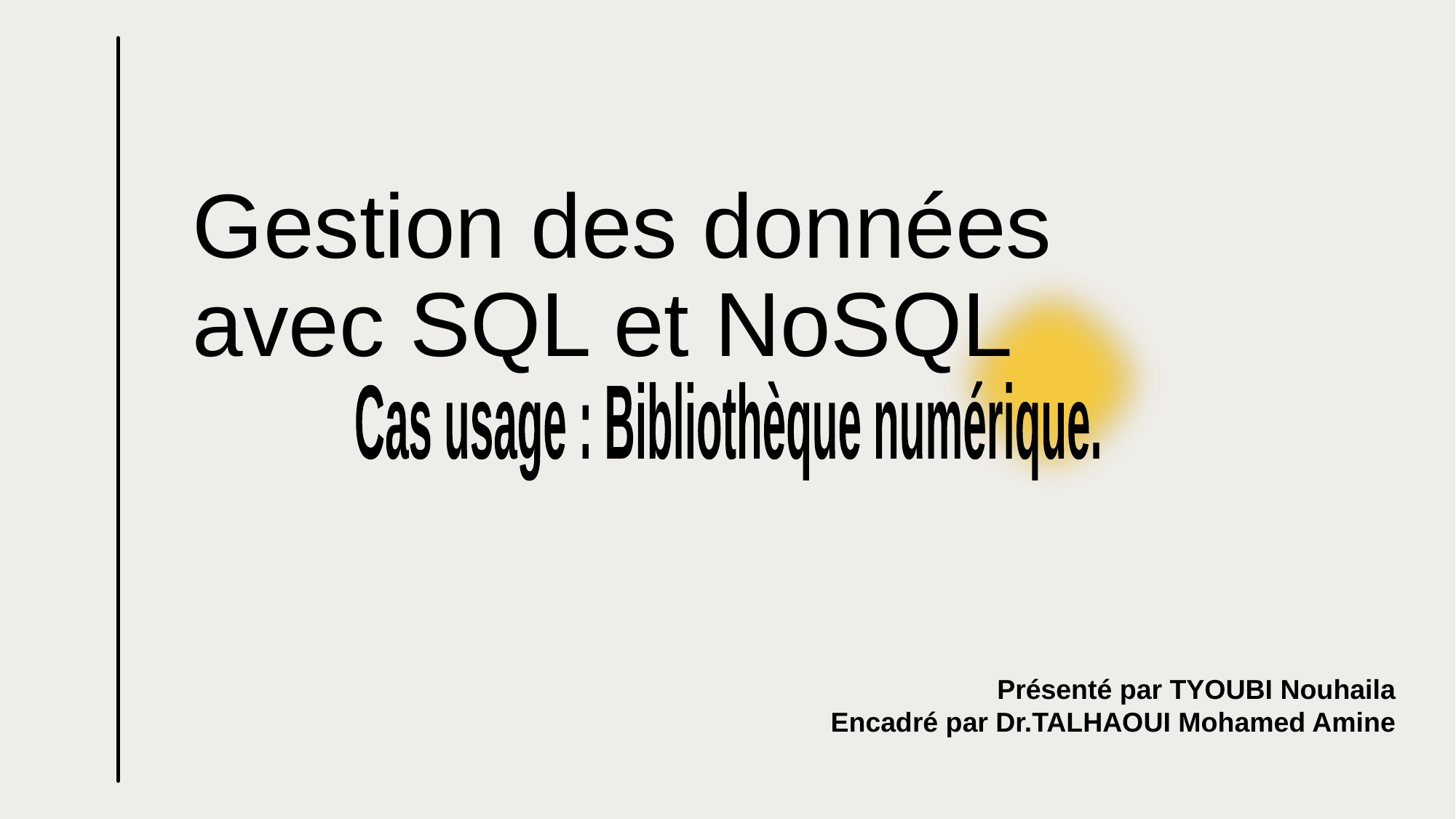

# Gestion des données avec SQL et NoSQL

Cas usage : Bibliothèque numérique.
Présenté par TYOUBI Nouhaila
Encadré par Dr.TALHAOUI Mohamed Amine